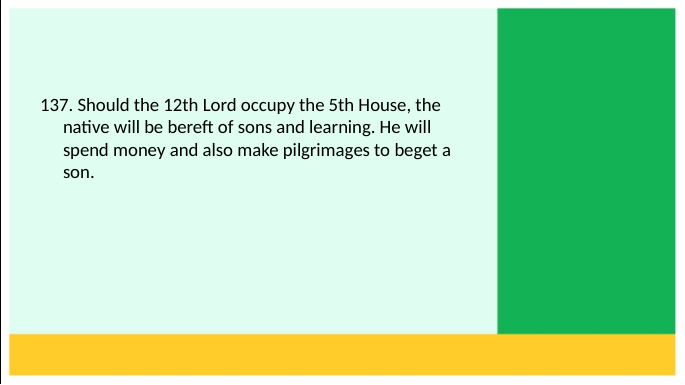

137. Should the 12th Lord occupy the 5th House, the native will be bereft of sons and learning. He will spend money and also make pilgrimages to beget a son.